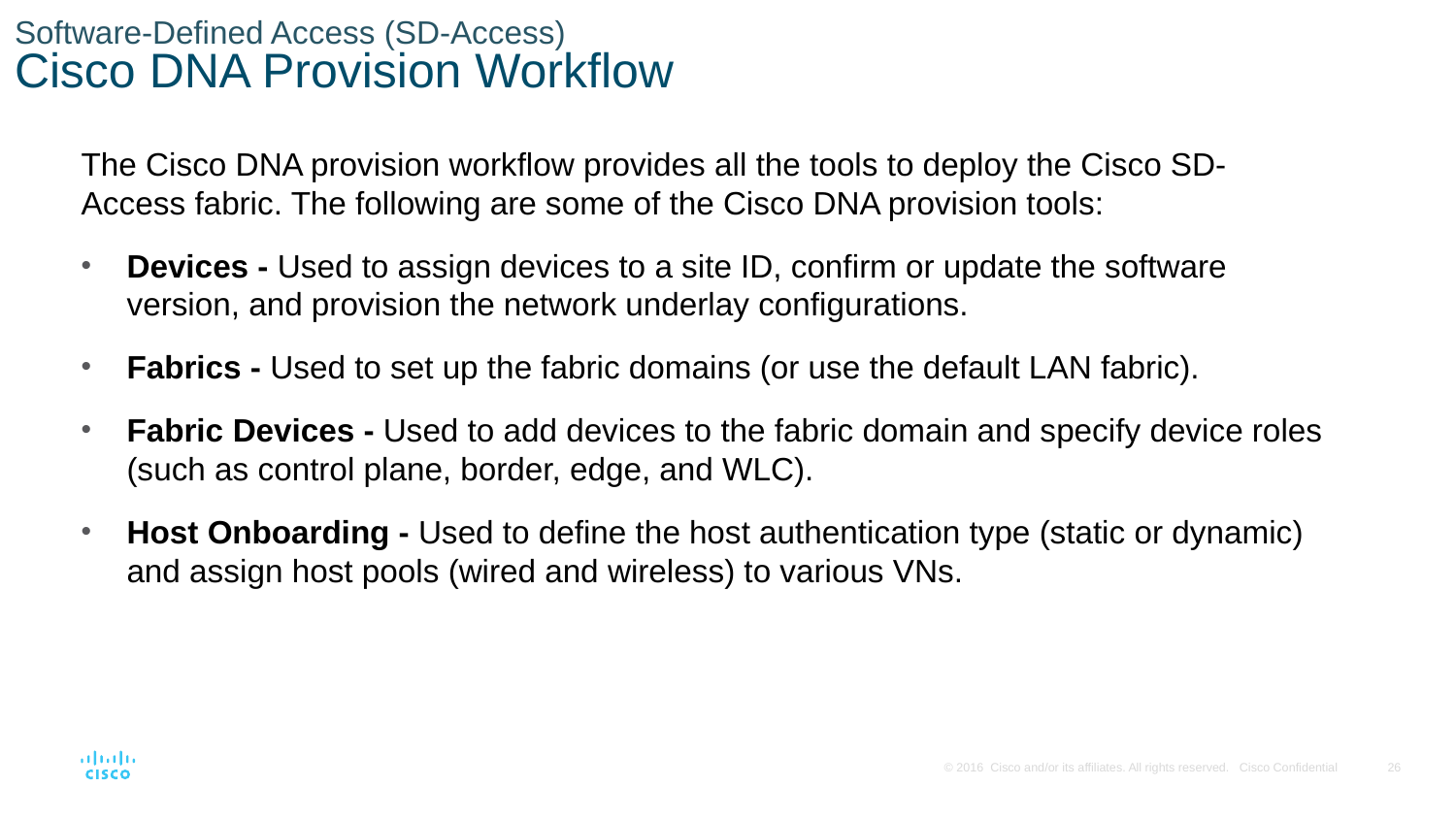

# Software-Defined Access (SD-Access) Cisco DNA Provision Workflow
The Cisco DNA provision workflow provides all the tools to deploy the Cisco SD-Access fabric. The following are some of the Cisco DNA provision tools:
Devices - Used to assign devices to a site ID, confirm or update the software version, and provision the network underlay configurations.
Fabrics - Used to set up the fabric domains (or use the default LAN fabric).
Fabric Devices - Used to add devices to the fabric domain and specify device roles (such as control plane, border, edge, and WLC).
Host Onboarding - Used to define the host authentication type (static or dynamic) and assign host pools (wired and wireless) to various VNs.